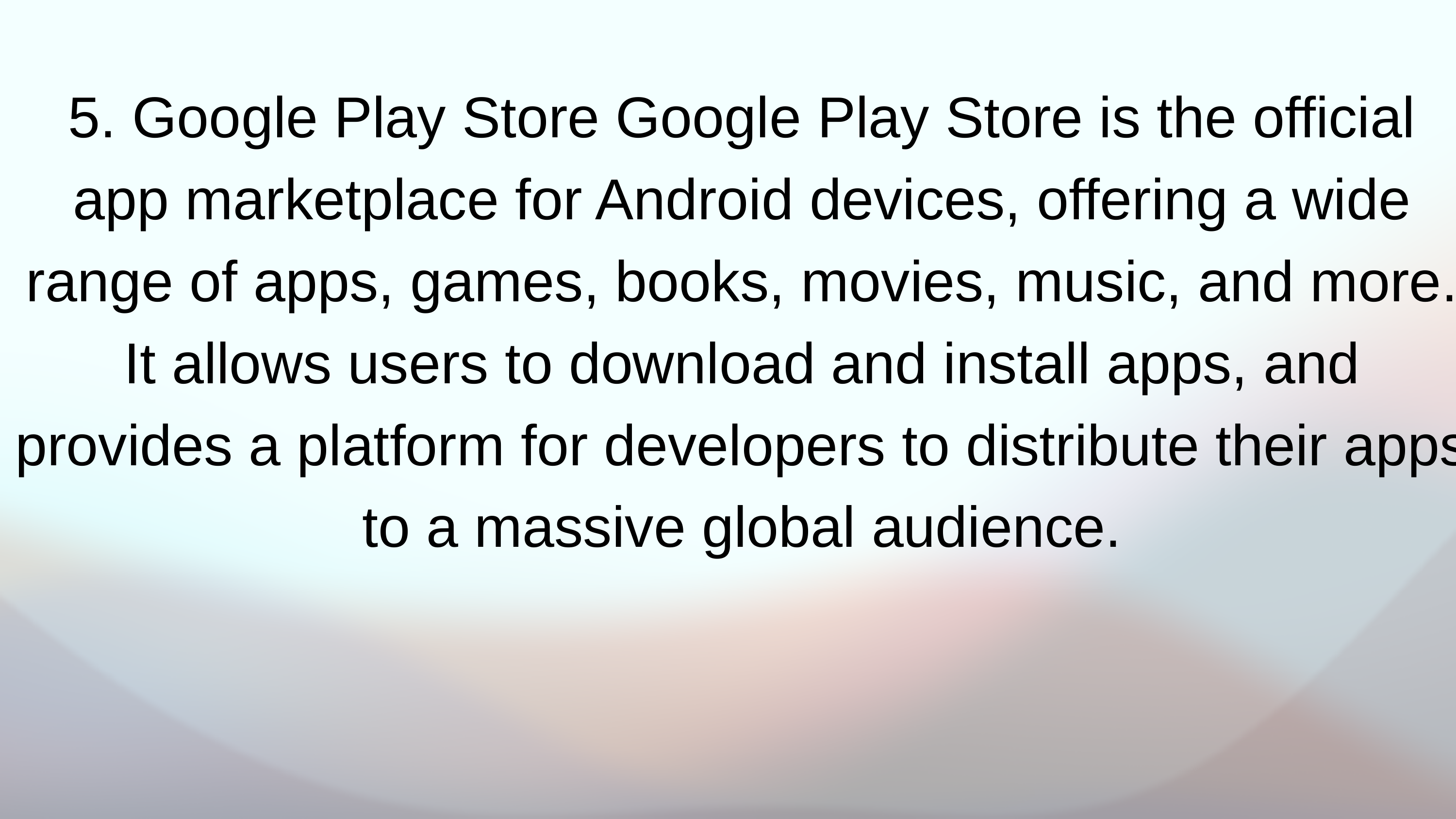

5. Google Play Store Google Play Store is the official app marketplace for Android devices, offering a wide range of apps, games, books, movies, music, and more. It allows users to download and install apps, and provides a platform for developers to distribute their apps to a massive global audience.